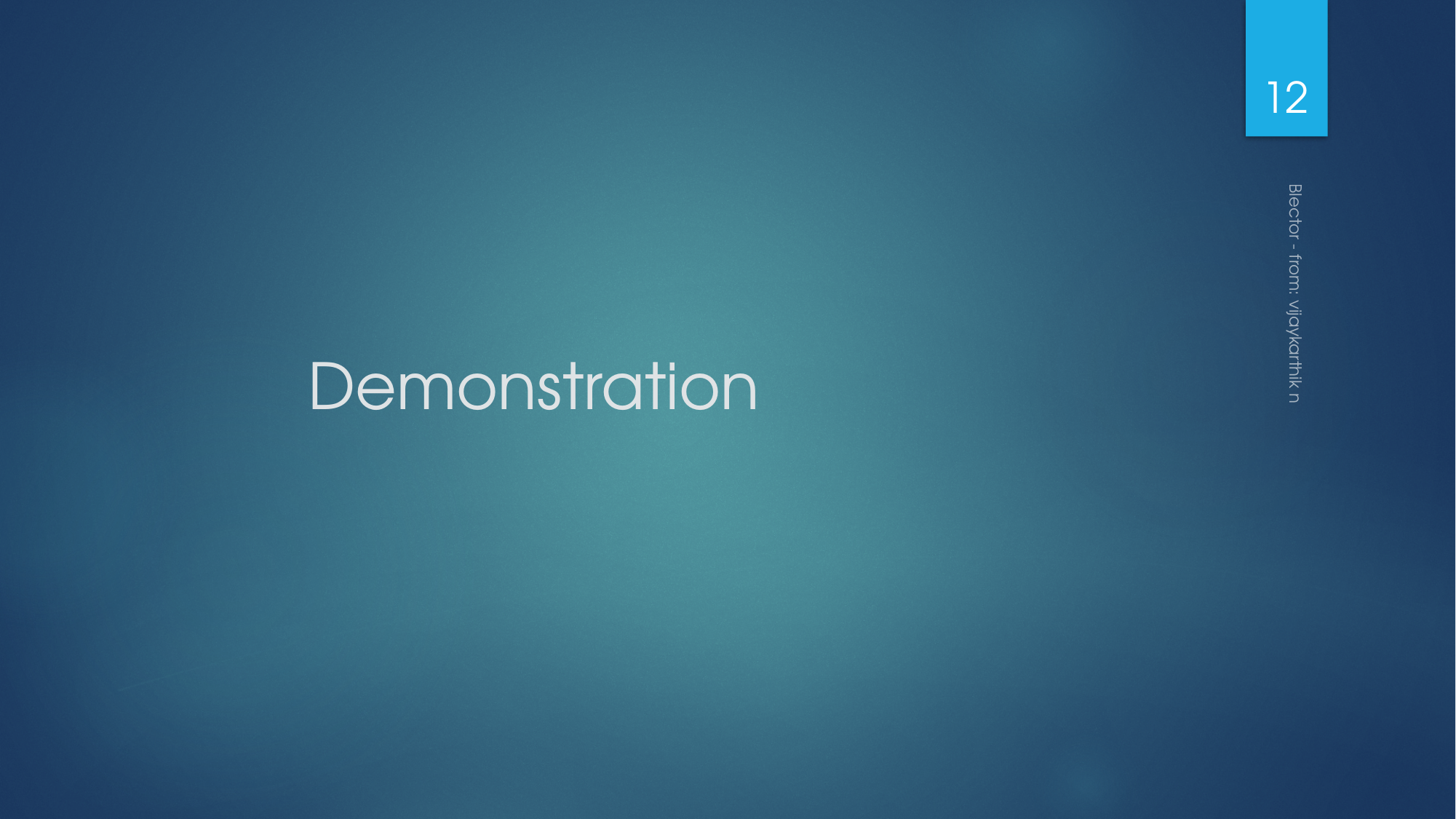

12
# Demonstration
Blector - from: vijaykarthik n